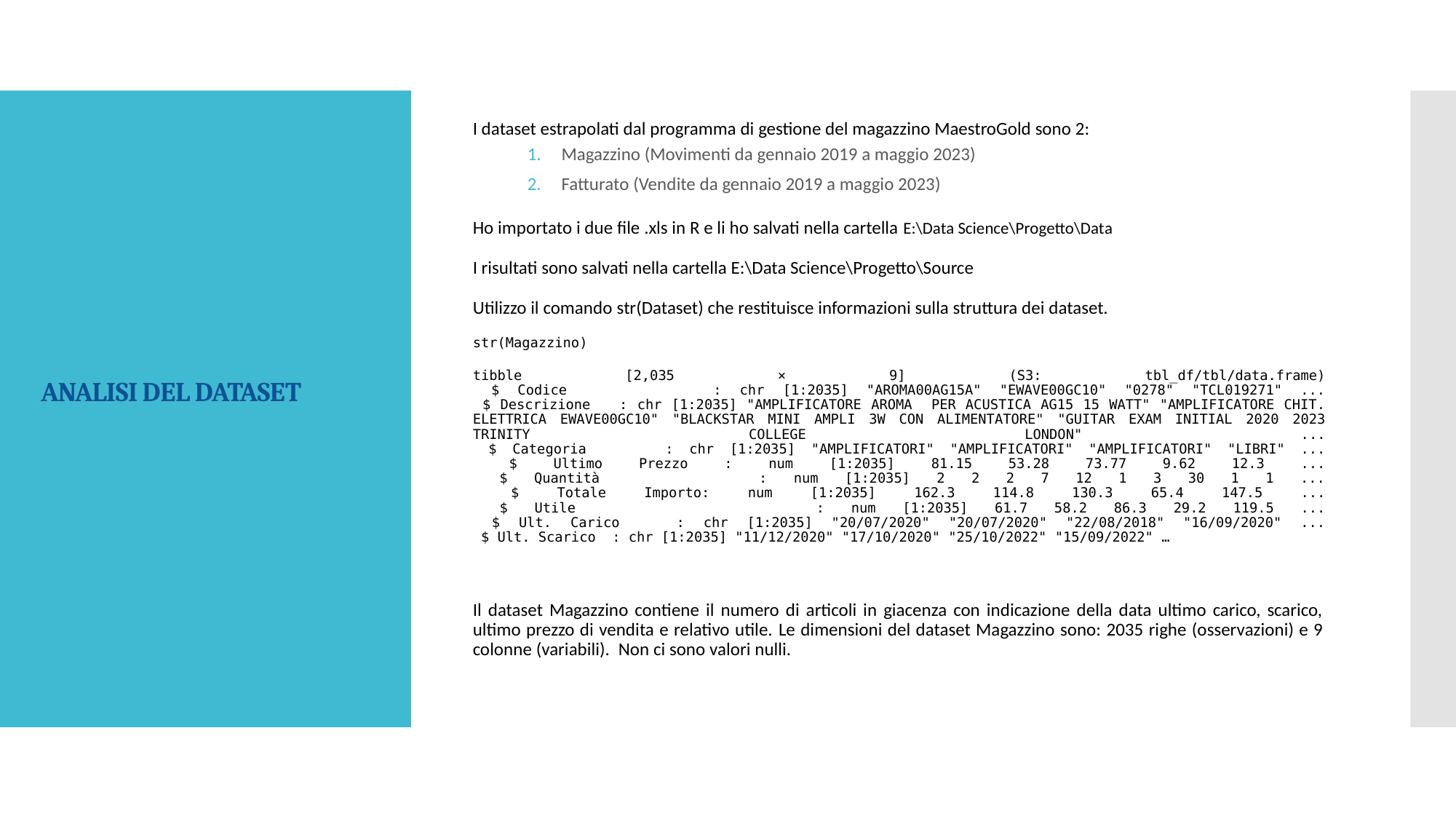

I dataset estrapolati dal programma di gestione del magazzino MaestroGold sono 2:
Magazzino (Movimenti da gennaio 2019 a maggio 2023)
Fatturato (Vendite da gennaio 2019 a maggio 2023)
Ho importato i due file .xls in R e li ho salvati nella cartella E:\Data Science\Progetto\Data
I risultati sono salvati nella cartella E:\Data Science\Progetto\Source
Utilizzo il comando str(Dataset) che restituisce informazioni sulla struttura dei dataset.
str(Magazzino)
tibble [2,035 × 9] (S3: tbl_df/tbl/data.frame)
 $ Codice        : chr [1:2035] "AROMA00AG15A" "EWAVE00GC10" "0278" "TCL019271" ...
 $ Descrizione   : chr [1:2035] "AMPLIFICATORE AROMA  PER ACUSTICA AG15 15 WATT" "AMPLIFICATORE CHIT. ELETTRICA EWAVE00GC10" "BLACKSTAR MINI AMPLI 3W CON ALIMENTATORE" "GUITAR EXAM INITIAL 2020 2023 TRINITY COLLEGE LONDON" ...
 $ Categoria     : chr [1:2035] "AMPLIFICATORI" "AMPLIFICATORI" "AMPLIFICATORI" "LIBRI" ...
 $ Ultimo Prezzo : num [1:2035] 81.15 53.28 73.77 9.62 12.3 ...
 $ Quantità      : num [1:2035] 2 2 2 7 12 1 3 30 1 1 ...
 $ Totale Importo: num [1:2035] 162.3 114.8 130.3 65.4 147.5 ...
 $ Utile         : num [1:2035] 61.7 58.2 86.3 29.2 119.5 ...
 $ Ult. Carico   : chr [1:2035] "20/07/2020" "20/07/2020" "22/08/2018" "16/09/2020" ...
 $ Ult. Scarico  : chr [1:2035] "11/12/2020" "17/10/2020" "25/10/2022" "15/09/2022" …

Il dataset Magazzino contiene il numero di articoli in giacenza con indicazione della data ultimo carico, scarico, ultimo prezzo di vendita e relativo utile. Le dimensioni del dataset Magazzino sono: 2035 righe (osservazioni) e 9 colonne (variabili).  Non ci sono valori nulli.

# ANALISI DEL DATASET